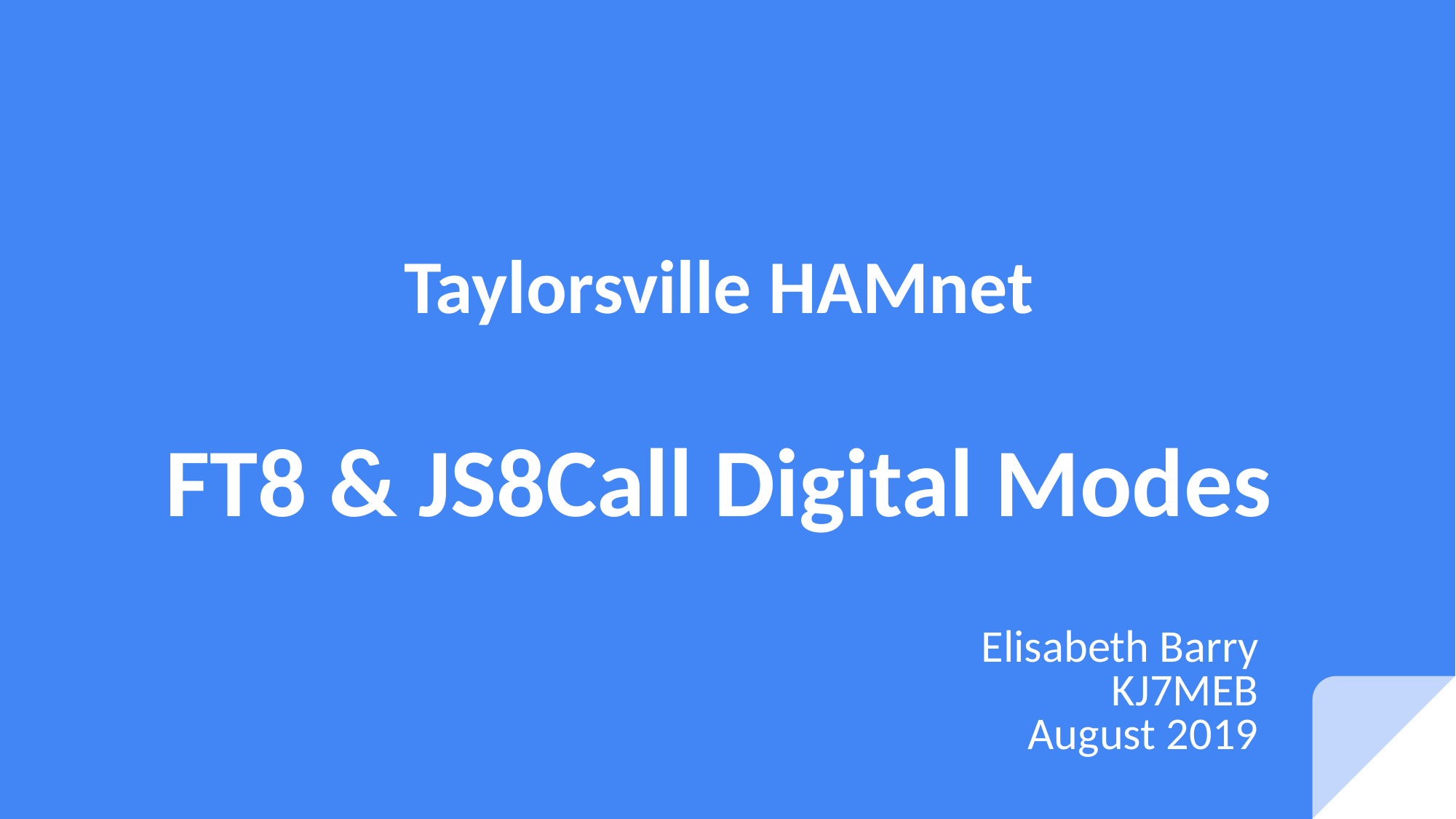

# Taylorsville HAMnet

FT8 & JS8Call Digital Modes
Elisabeth Barry
KJ7MEB
 August 2019